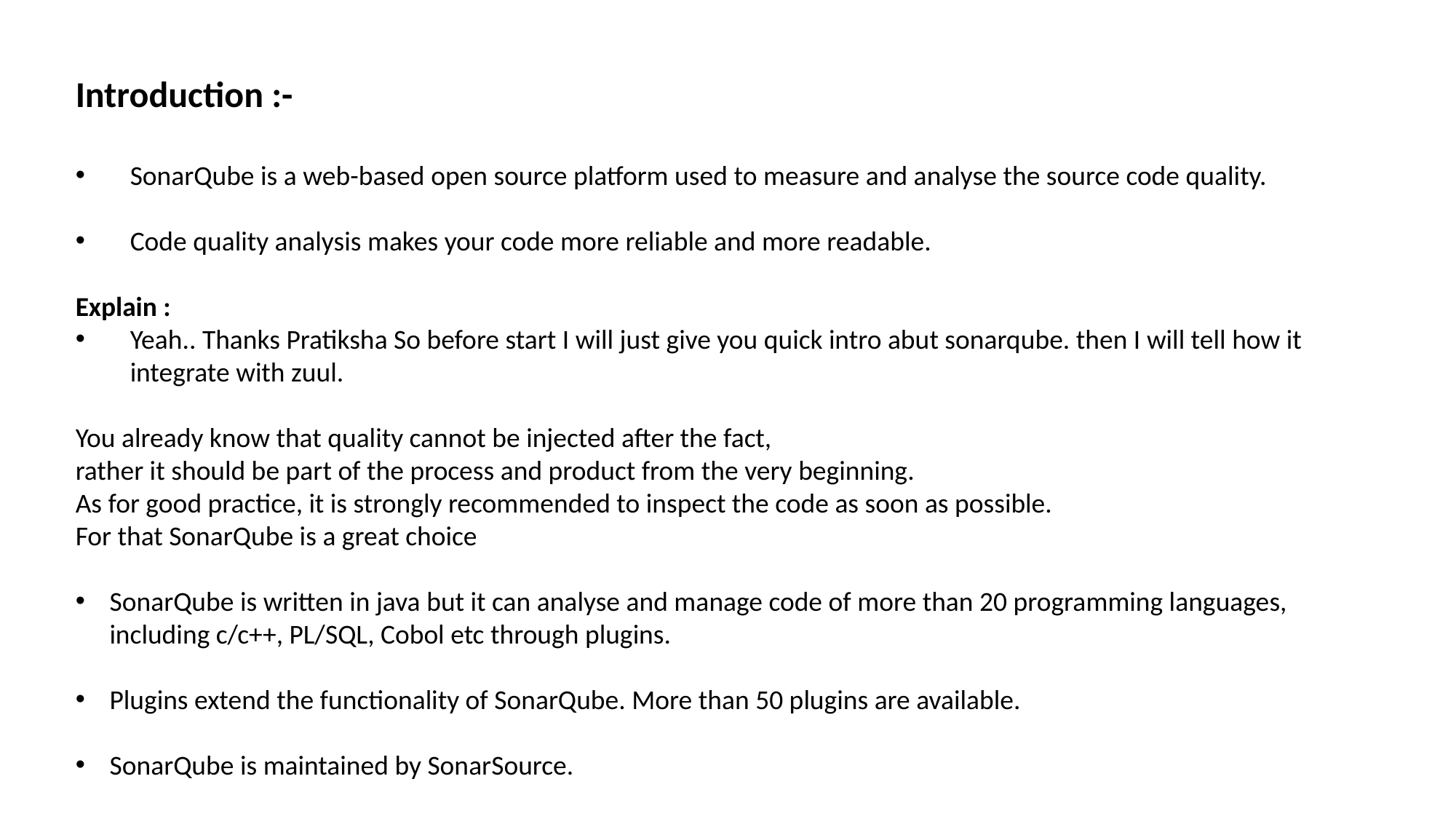

Introduction :-

SonarQube is a web-based open source platform used to measure and analyse the source code quality.

Code quality analysis makes your code more reliable and more readable.

Explain :
Yeah.. Thanks Pratiksha So before start I will just give you quick intro abut sonarqube. then I will tell how it integrate with zuul.

You already know that quality cannot be injected after the fact,
rather it should be part of the process and product from the very beginning.
As for good practice, it is strongly recommended to inspect the code as soon as possible.
For that SonarQube is a great choice

SonarQube is written in java but it can analyse and manage code of more than 20 programming languages, including c/c++, PL/SQL, Cobol etc through plugins.

Plugins extend the functionality of SonarQube. More than 50 plugins are available.

SonarQube is maintained by SonarSource.